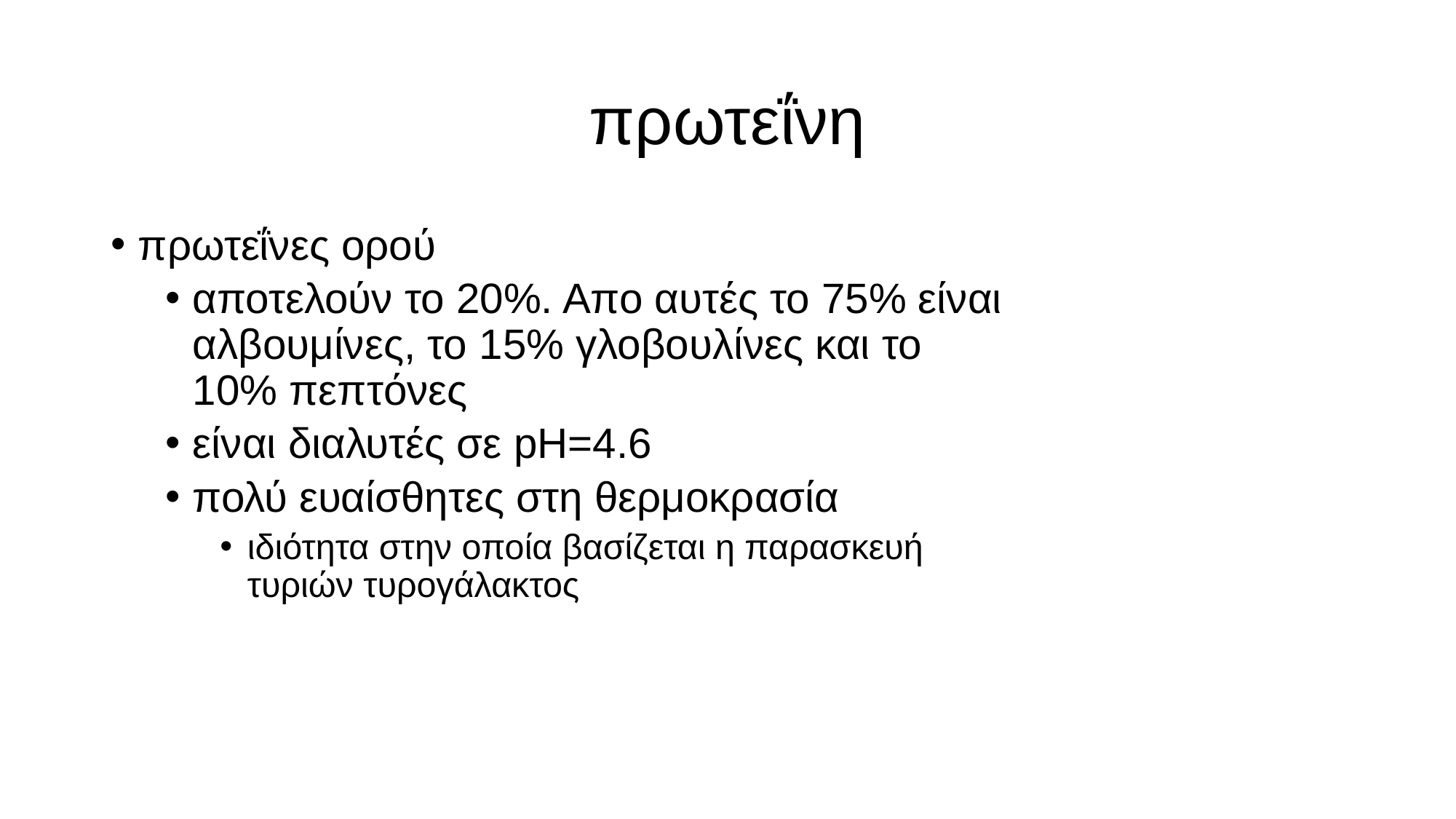

# πρωτεΐνη
πρωτεΐνες ορού
αποτελούν το 20%. Απο αυτές το 75% είναι αλβουμίνες, το 15% γλοβουλίνες και το 10% πεπτόνες
είναι διαλυτές σε pH=4.6
πολύ ευαίσθητες στη θερμοκρασία
ιδιότητα στην οποία βασίζεται η παρασκευή τυριών τυρογάλακτος